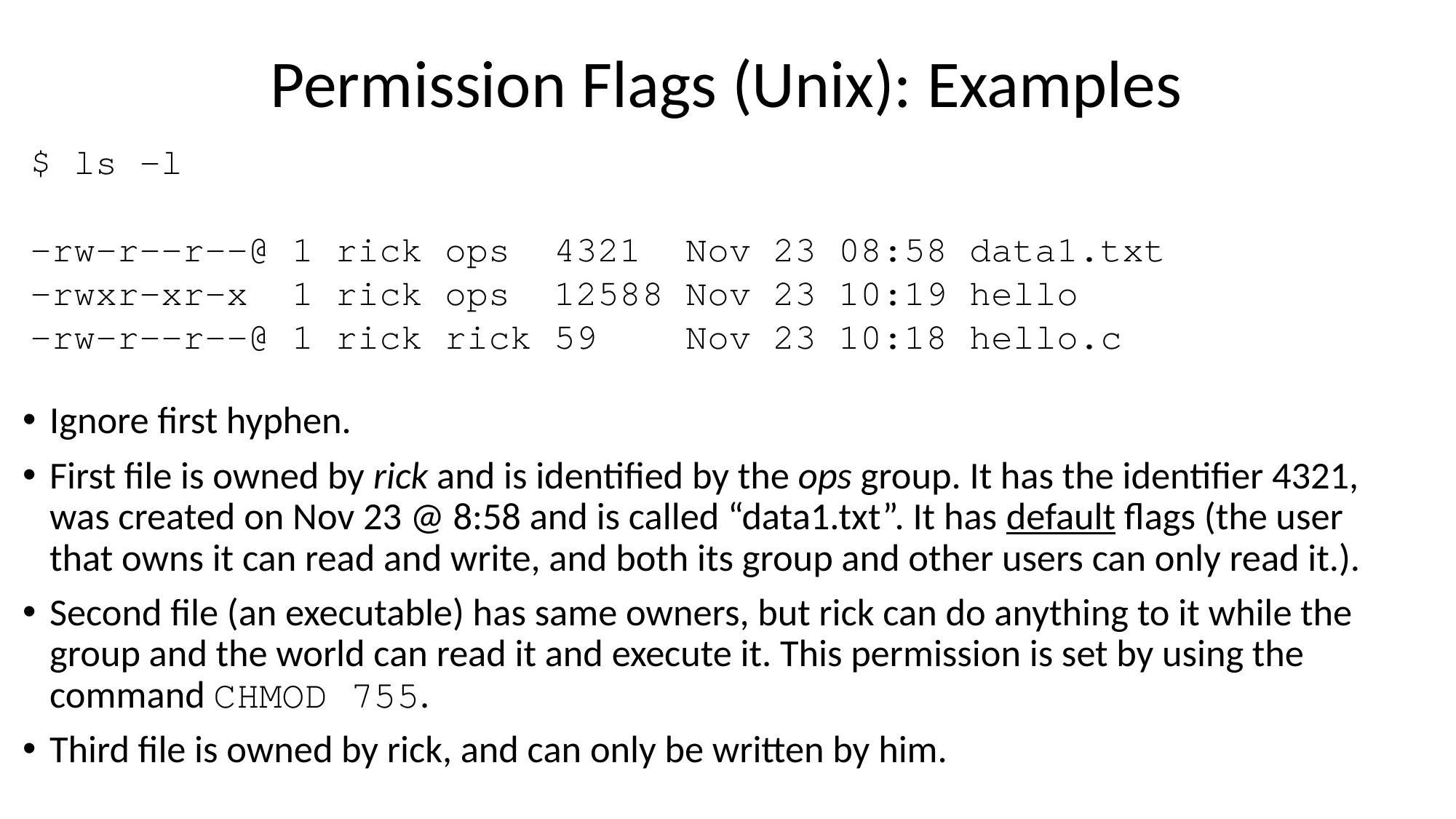

# Permission Flags (Unix): Examples
$ ls -l

-rw-r--r--@ 1 rick ops  4321  Nov 23 08:58 data1.txt
-rwxr-xr-x  1 rick ops  12588 Nov 23 10:19 hello
-rw-r--r--@ 1 rick rick 59    Nov 23 10:18 hello.c
Ignore first hyphen.
First file is owned by rick and is identified by the ops group. It has the identifier 4321, was created on Nov 23 @ 8:58 and is called “data1.txt”. It has default flags (the user that owns it can read and write, and both its group and other users can only read it.).
Second file (an executable) has same owners, but rick can do anything to it while the group and the world can read it and execute it. This permission is set by using the command CHMOD 755.
Third file is owned by rick, and can only be written by him.